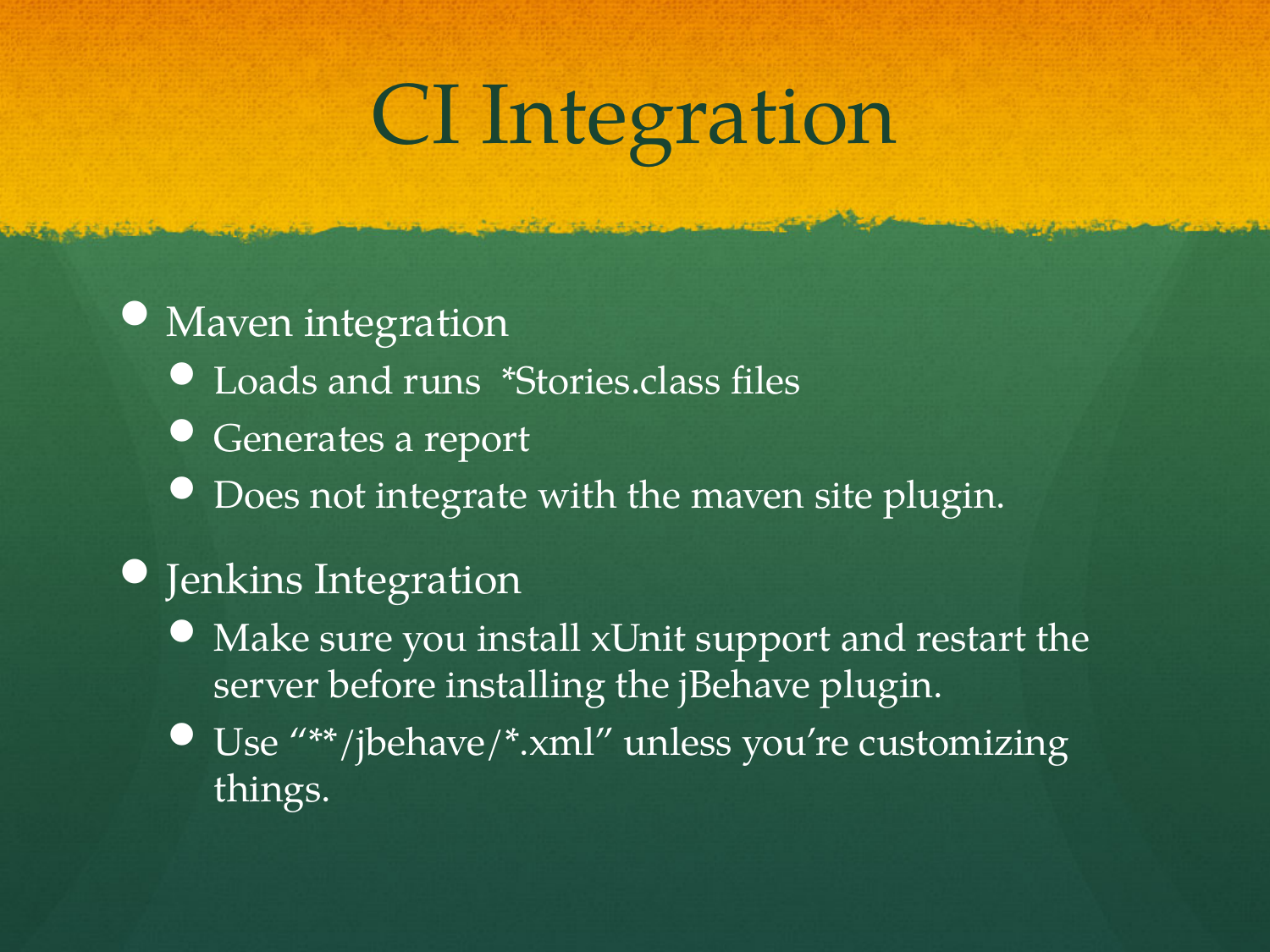

# CI Integration
Maven integration
Loads and runs  *Stories.class files
Generates a report
Does not integrate with the maven site plugin.
Jenkins Integration
Make sure you install xUnit support and restart the server before installing the jBehave plugin.
Use “**/jbehave/*.xml” unless you’re customizing things.